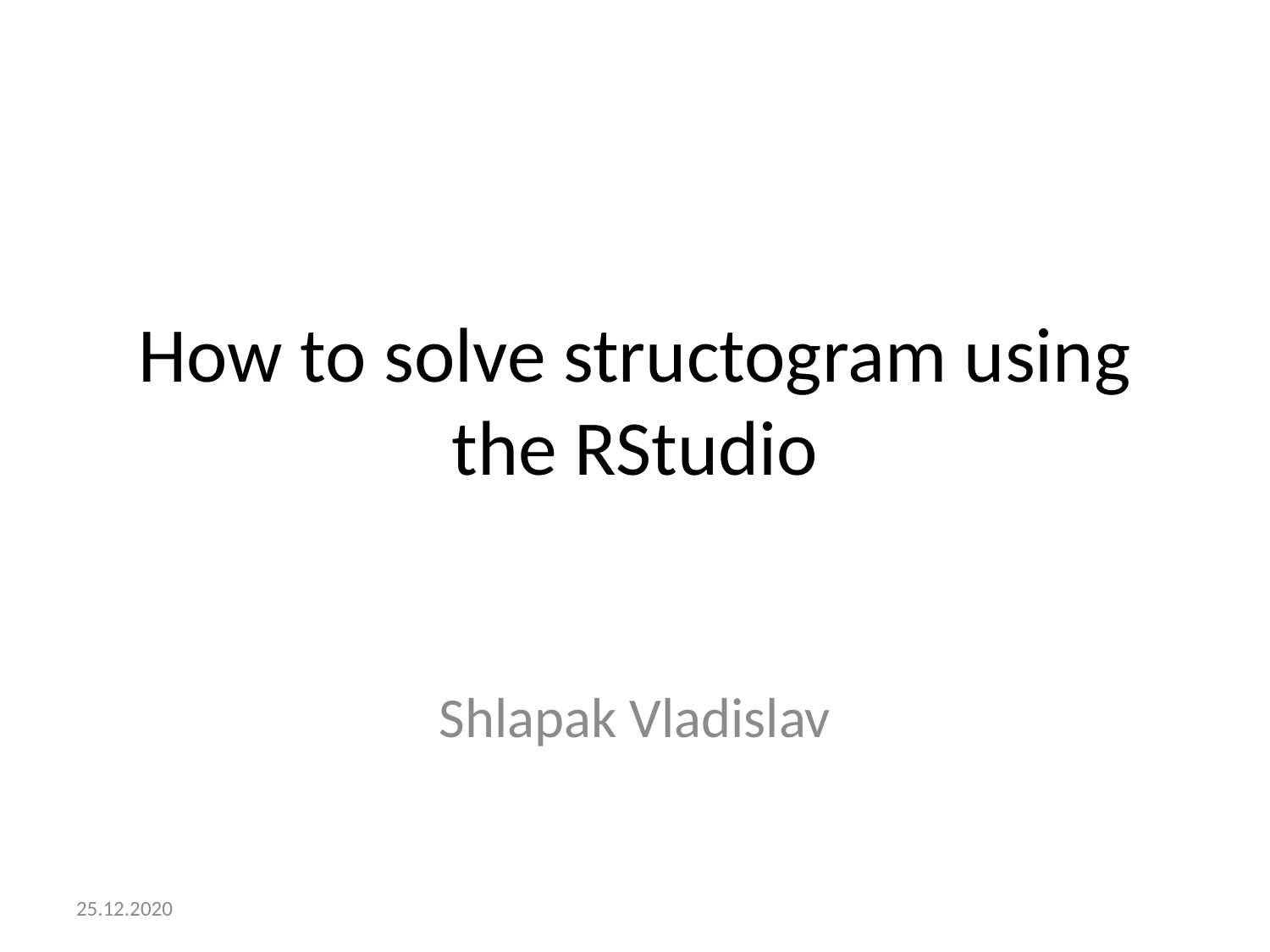

# How to solve structogram using the RStudio
Shlapak Vladislav
25.12.2020